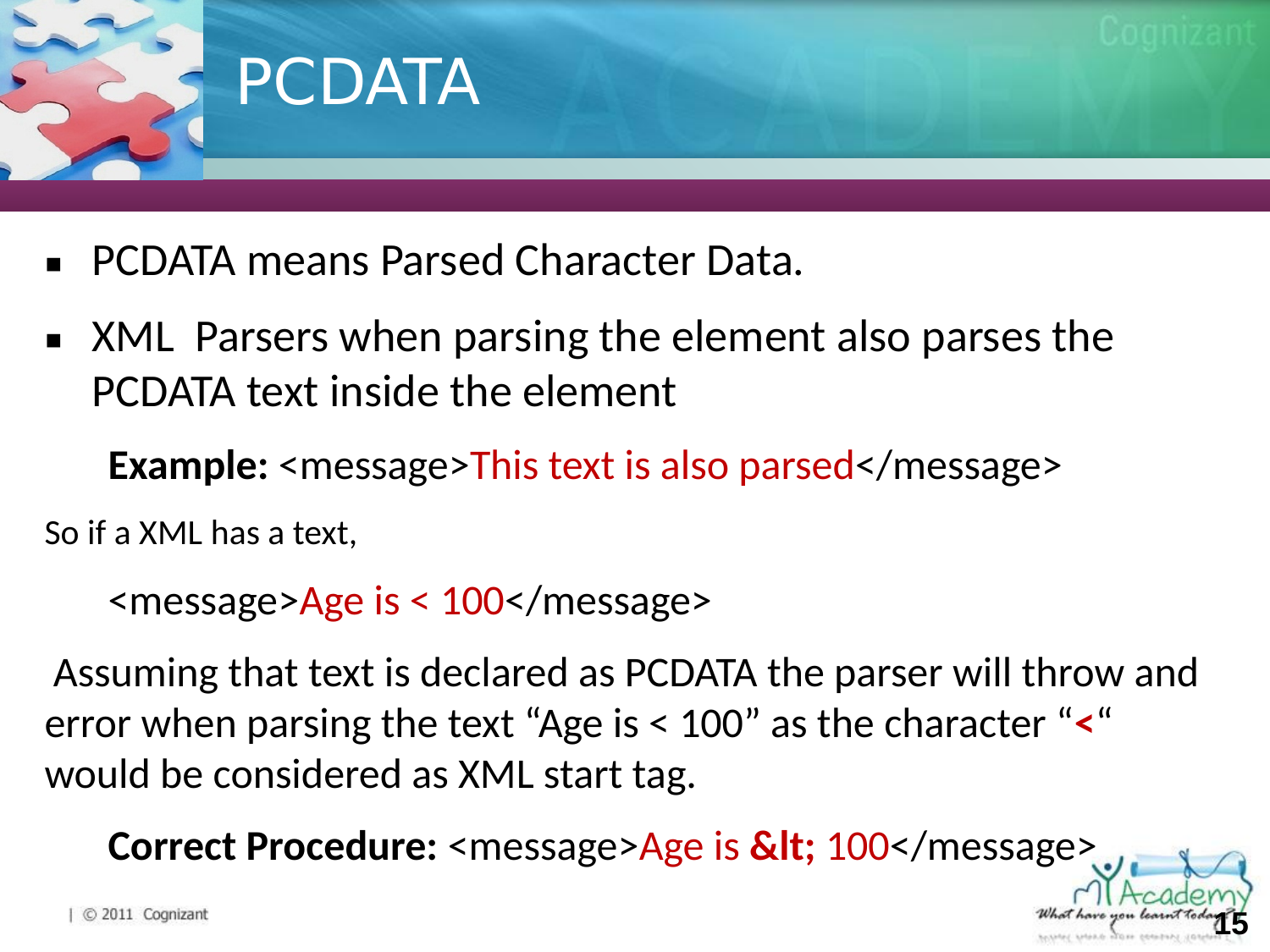

# PCDATA
PCDATA means Parsed Character Data.
XML  Parsers when parsing the element also parses the PCDATA text inside the element
Example: <message>This text is also parsed</message>
So if a XML has a text,
<message>Age is < 100</message>
Assuming that text is declared as PCDATA the parser will throw and error when parsing the text “Age is < 100” as the character “<“ would be considered as XML start tag.
Correct Procedure: <message>Age is &lt; 100</message>

15